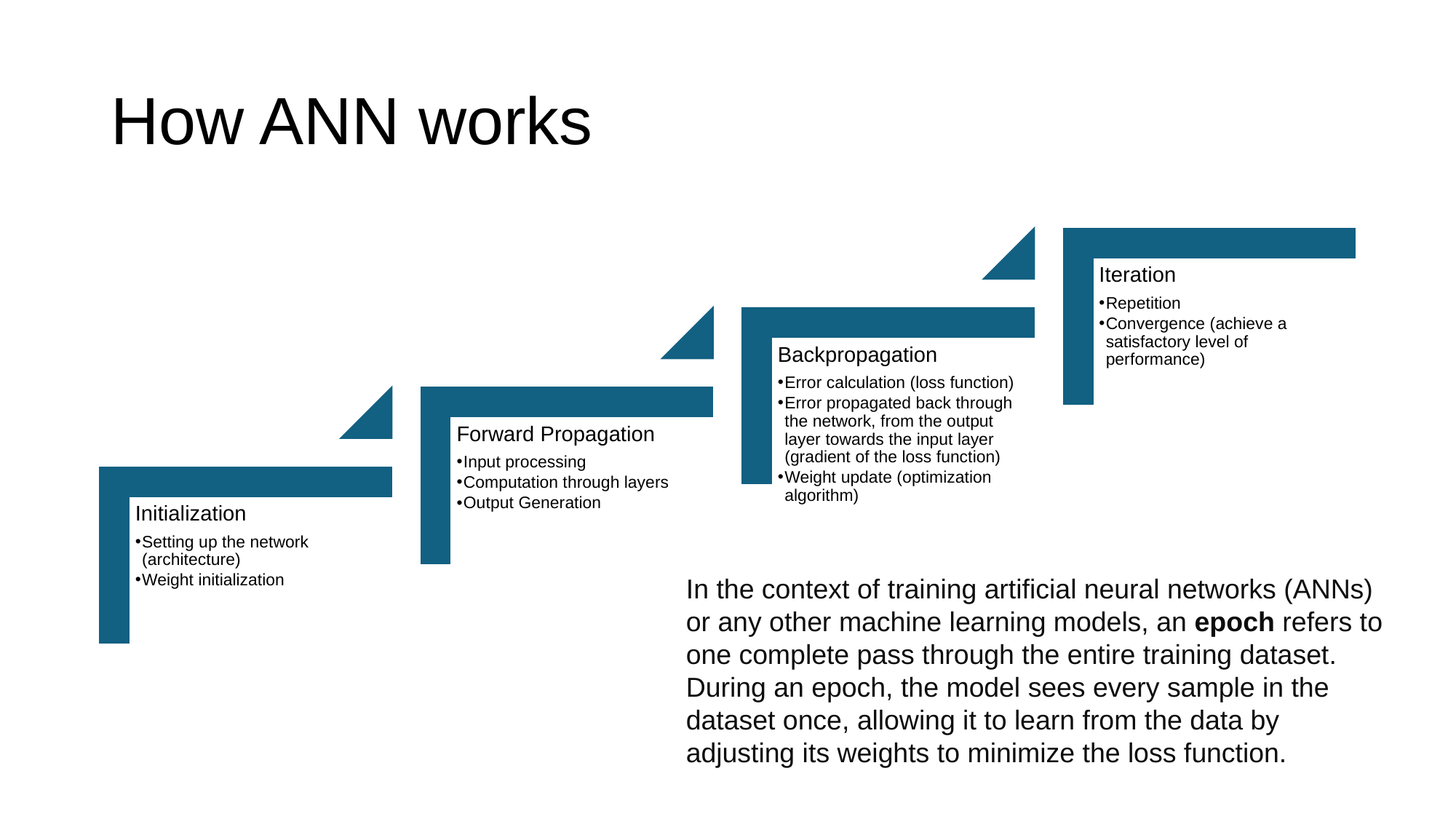

# How ANN works

Iteration
Repetition
Convergence (achieve a satisfactory level of performance)

Backpropagation
Error calculation (loss function)
Error propagated back through the network, from the output layer towards the input layer (gradient of the loss function)
Weight update (optimization algorithm)

Forward Propagation
Input processing
Computation through layers
Output Generation

Initialization
Setting up the network (architecture)
Weight initialization
In the context of training artificial neural networks (ANNs) or any other machine learning models, an epoch refers to one complete pass through the entire training dataset. During an epoch, the model sees every sample in the dataset once, allowing it to learn from the data by adjusting its weights to minimize the loss function.